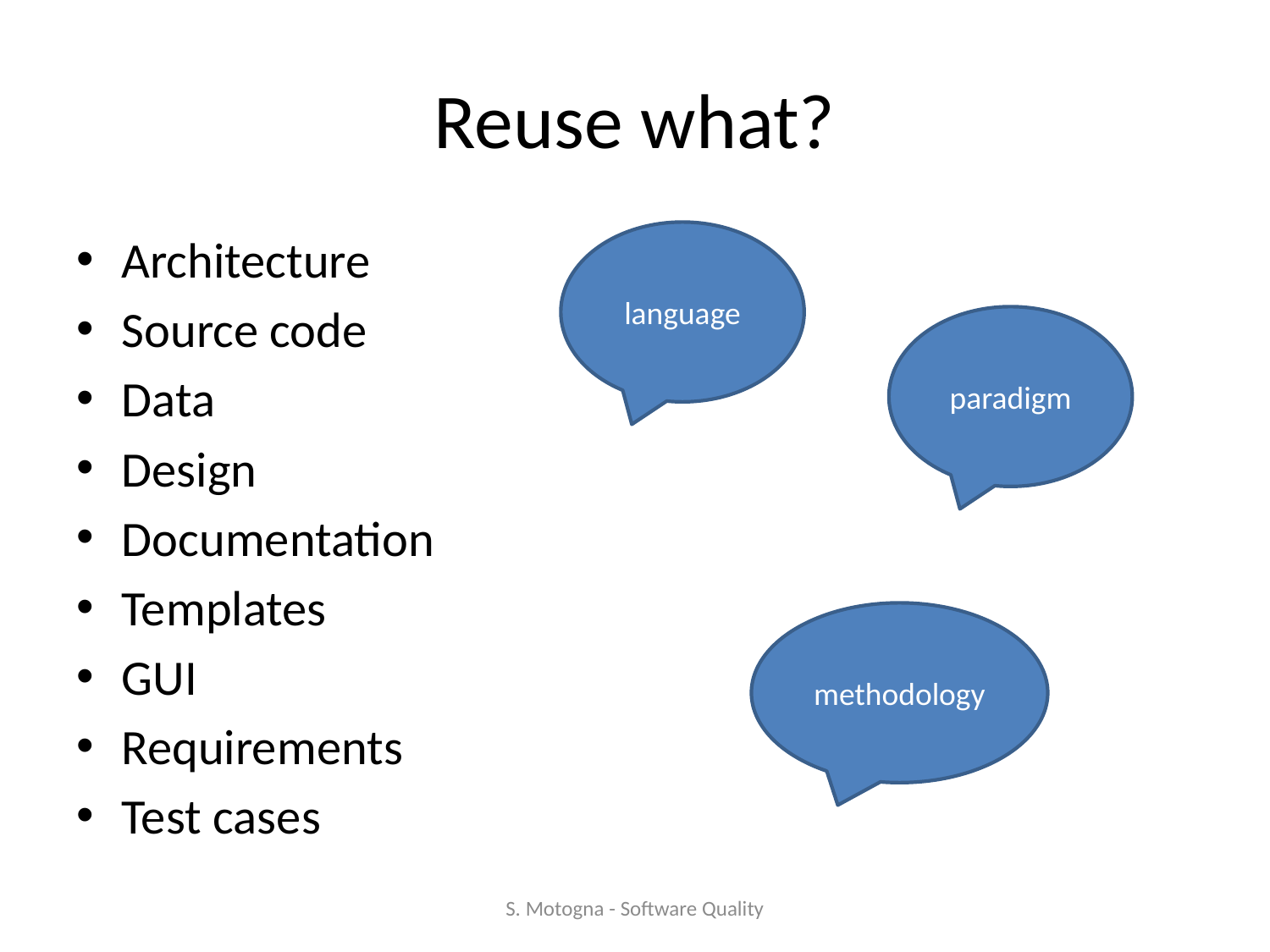

# Reuse what?
Architecture
Source code
Data
Design
Documentation
Templates
GUI
Requirements
Test cases

language
paradigm
methodology
S. Motogna - Software Quality